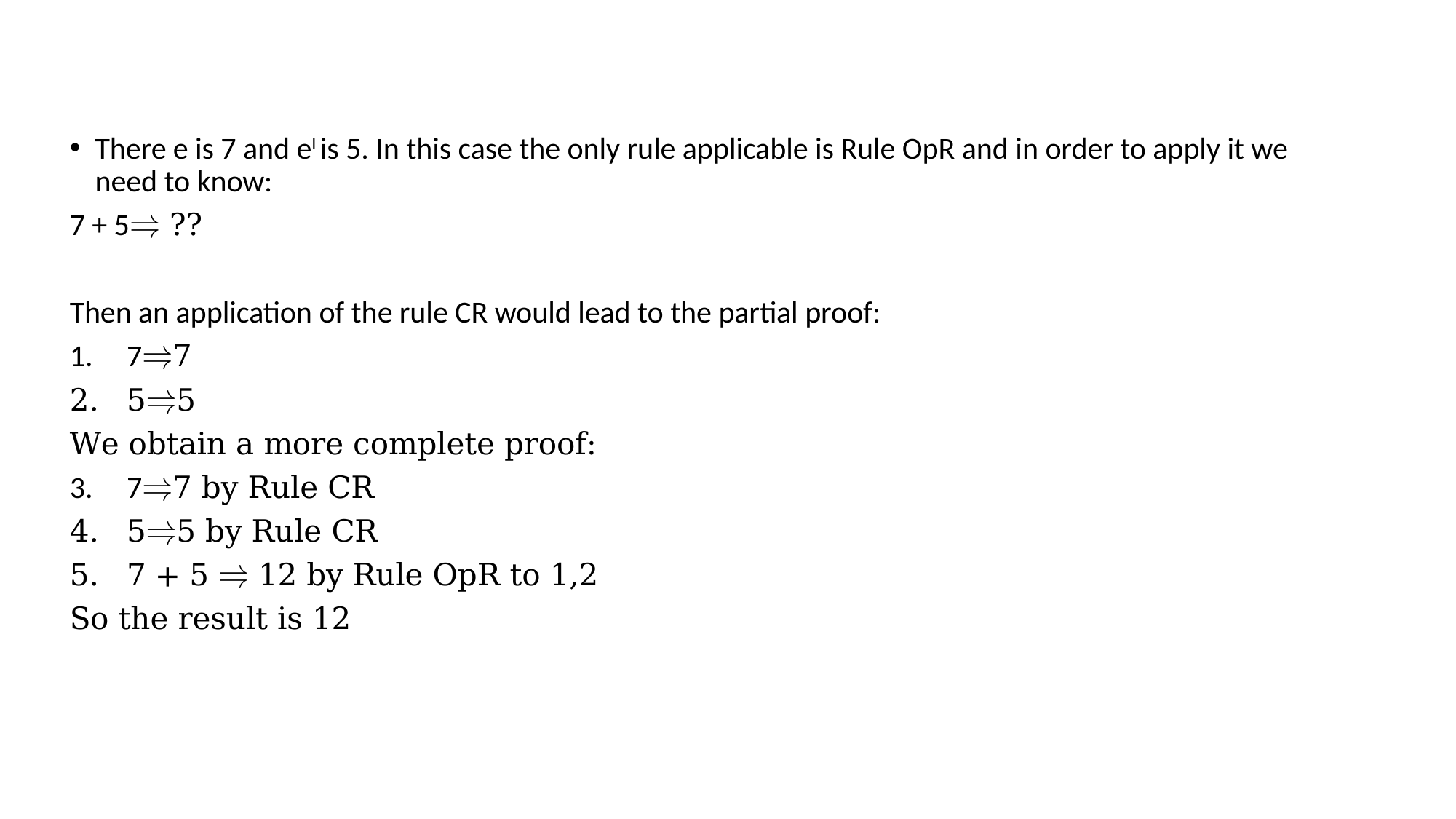

There e is 7 and eI is 5. In this case the only rule applicable is Rule OpR and in order to apply it we need to know:
7 + 5⥤ ??

Then an application of the rule CR would lead to the partial proof:
7⥤7
5⥤5
We obtain a more complete proof:
7⥤7 by Rule CR
5⥤5 by Rule CR
7 + 5 ⥤ 12 by Rule OpR to 1,2
So the result is 12